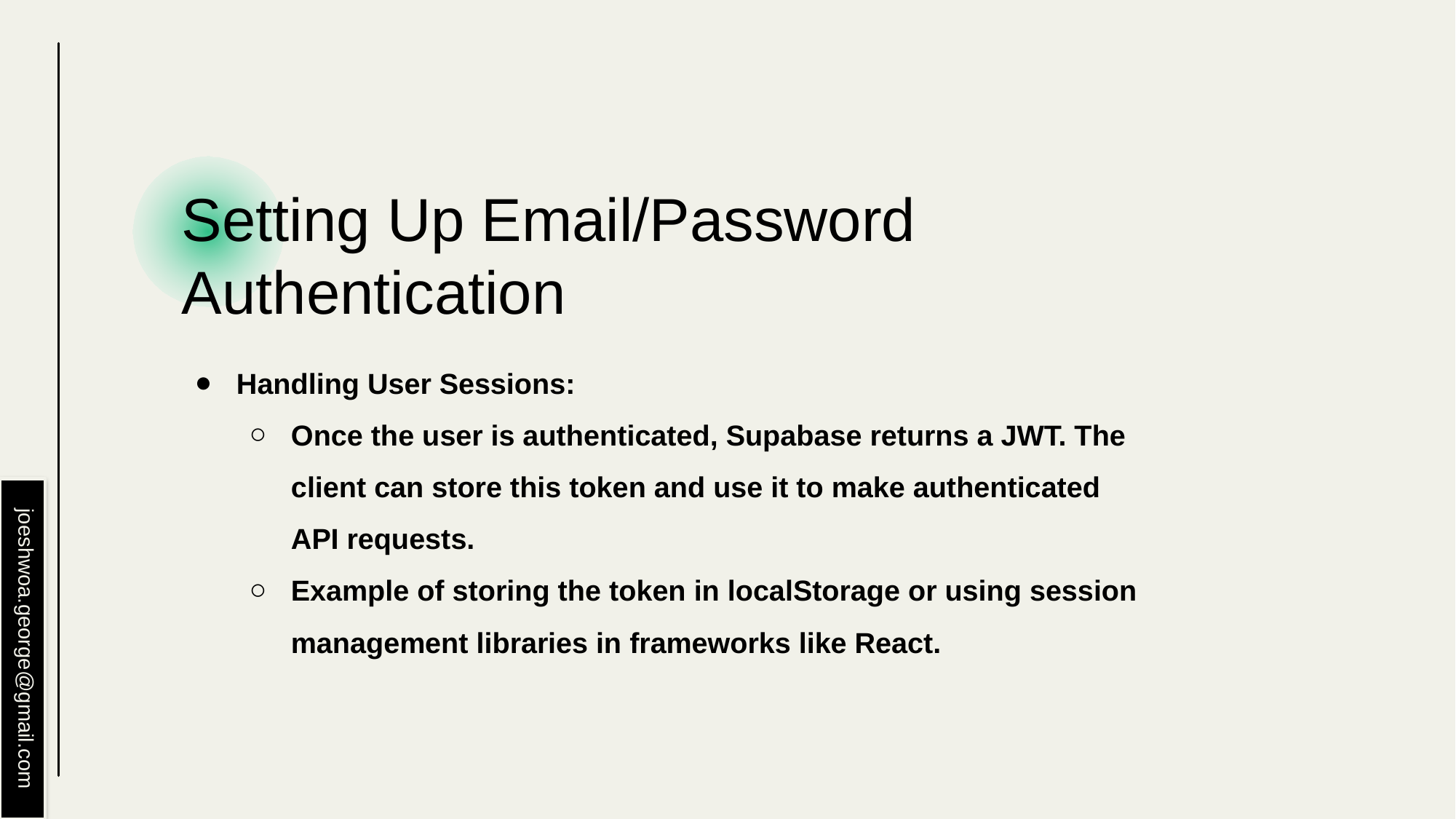

# Setting Up Email/Password Authentication
Handling User Sessions:
Once the user is authenticated, Supabase returns a JWT. The client can store this token and use it to make authenticated API requests.
Example of storing the token in localStorage or using session management libraries in frameworks like React.
joeshwoa.george@gmail.com